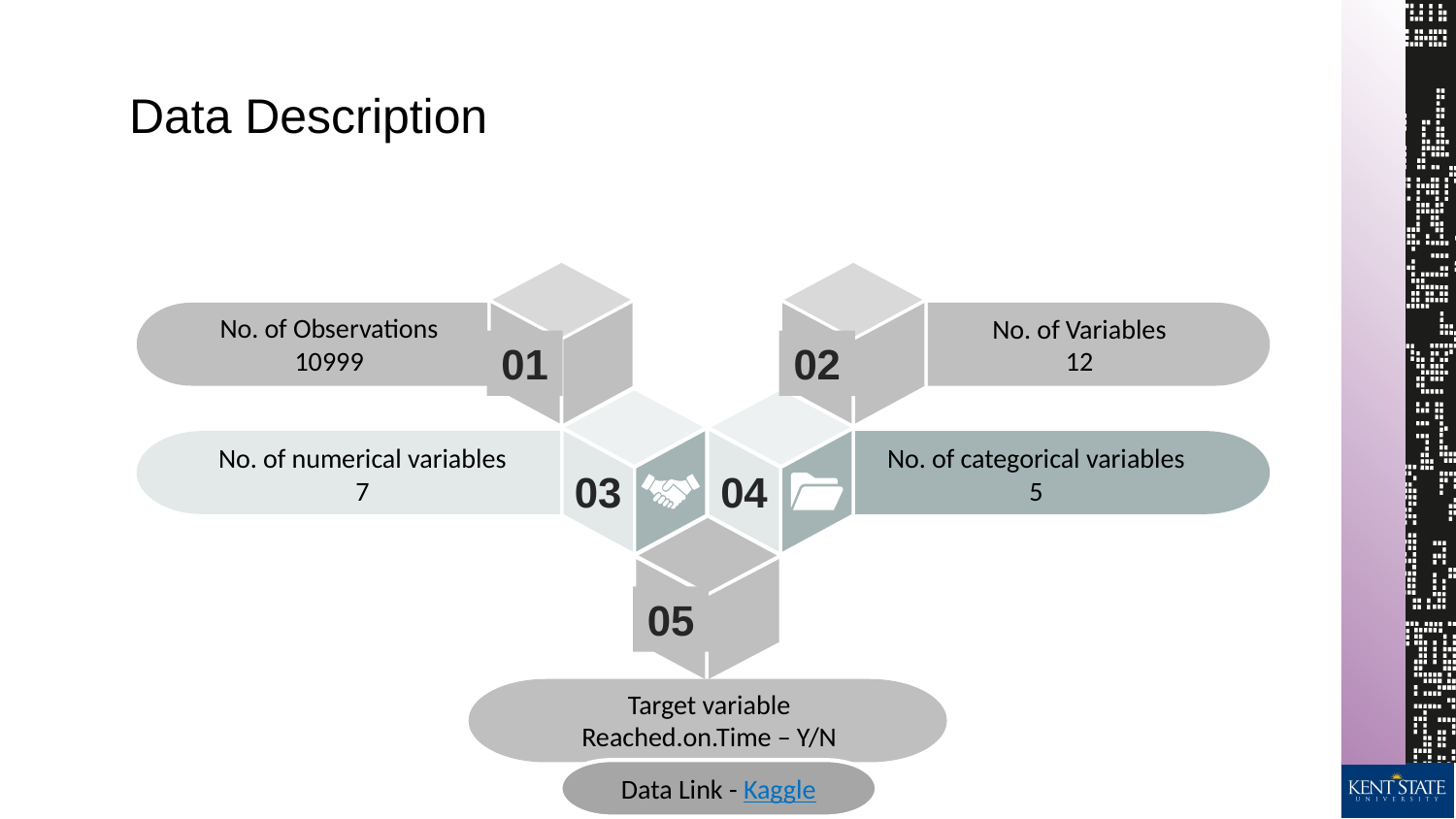

# Data Description

No. of Observations 10999​
No. of Variables
12
01
02

No. of numerical variables
7
No. of categorical variables
5
03
04

05

Target variable
Reached.on.Time – Y/N​
Data Link - Kaggle